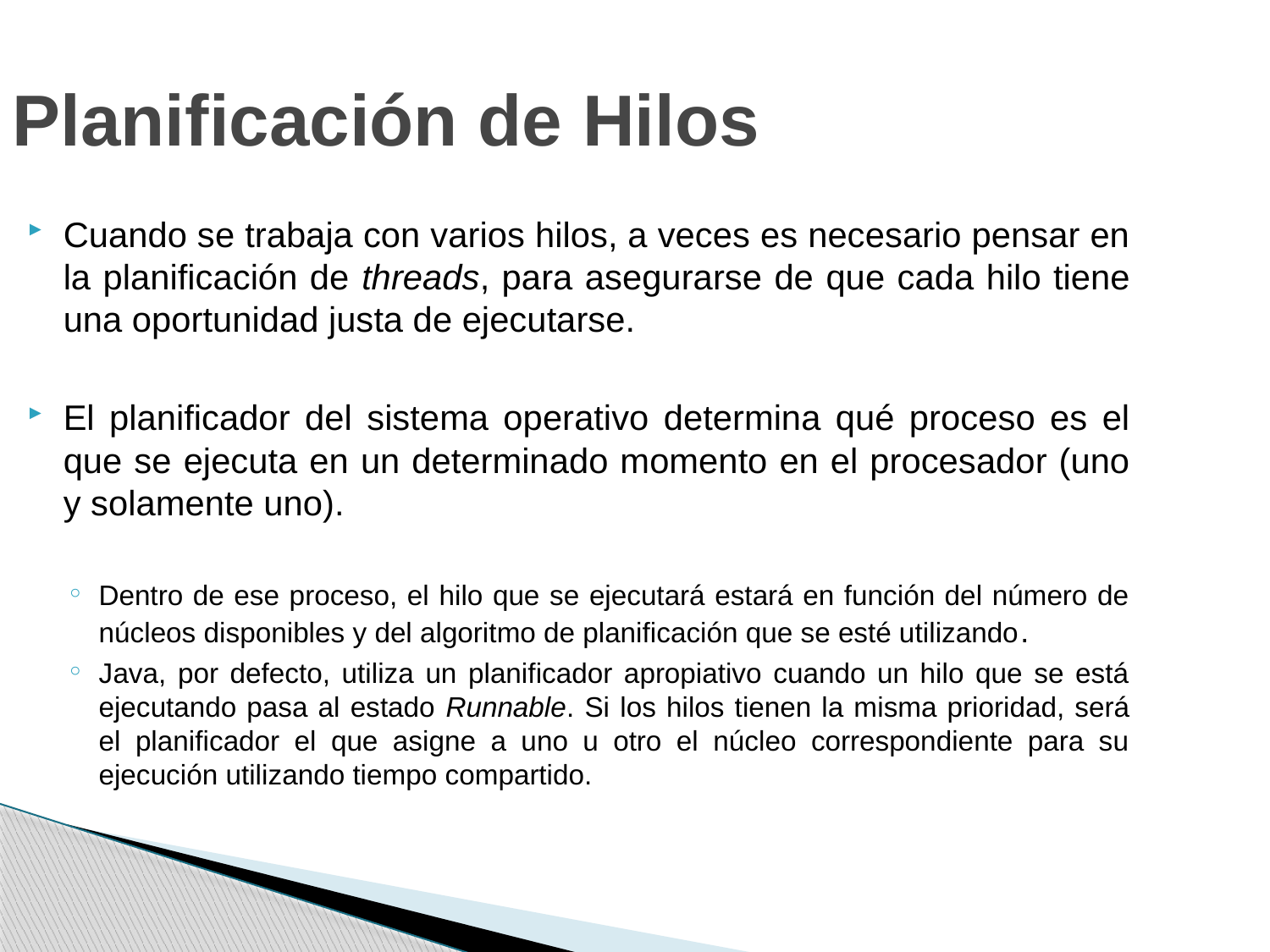

Planificación de Hilos
Cuando se trabaja con varios hilos, a veces es necesario pensar en la planificación de threads, para asegurarse de que cada hilo tiene una oportunidad justa de ejecutarse.

El planificador del sistema operativo determina qué proceso es el que se ejecuta en un determinado momento en el procesador (uno y solamente uno).

Dentro de ese proceso, el hilo que se ejecutará estará en función del número de núcleos disponibles y del algoritmo de planificación que se esté utilizando.
Java, por defecto, utiliza un planificador apropiativo cuando un hilo que se está ejecutando pasa al estado Runnable. Si los hilos tienen la misma prioridad, será el planificador el que asigne a uno u otro el núcleo correspondiente para su ejecución utilizando tiempo compartido.